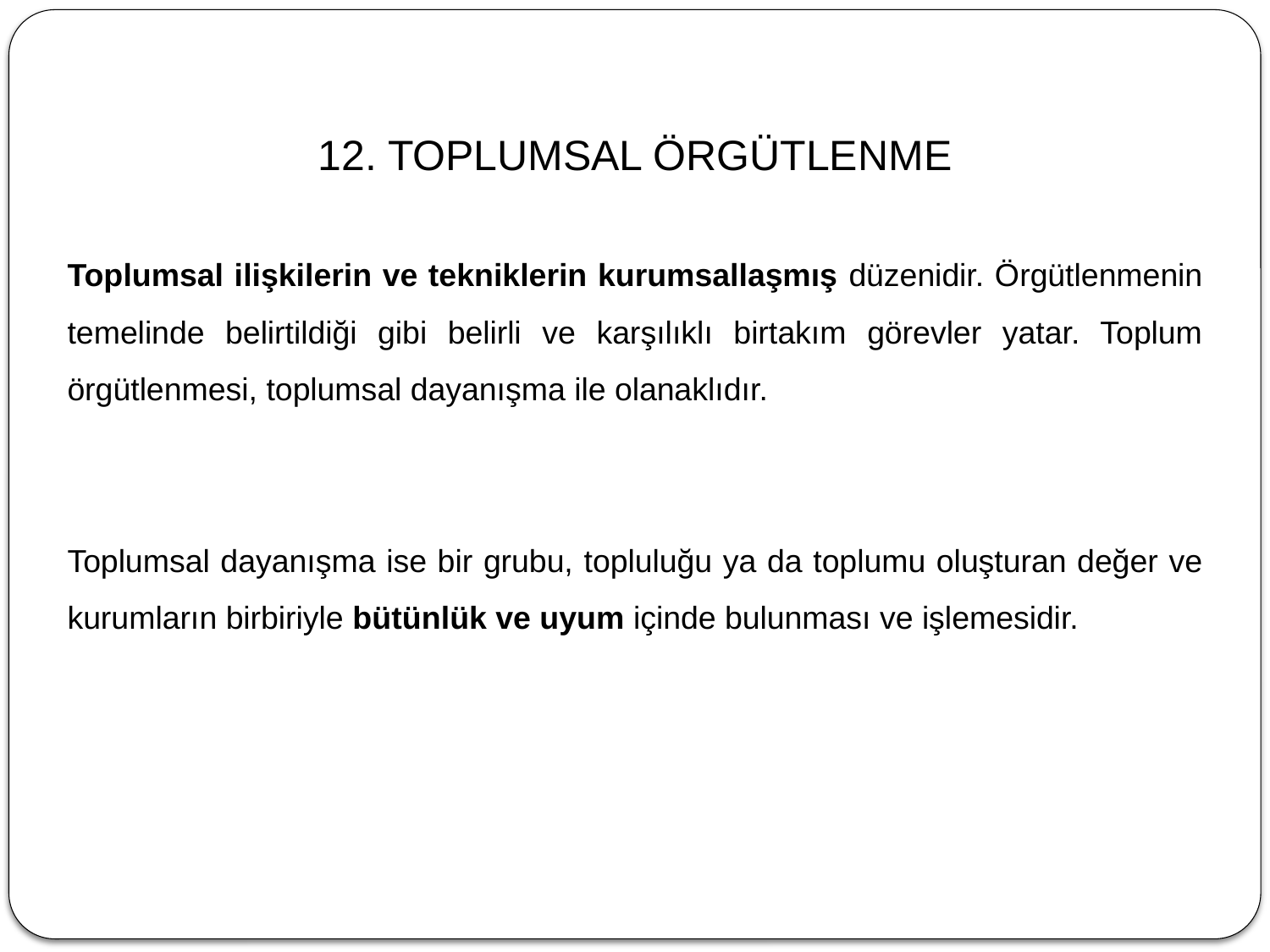

12. TOPLUMSAL ÖRGÜTLENME

Toplumsal ilişkilerin ve tekniklerin kurumsallaşmış düzenidir. Örgütlenmenin temelinde belirtildiği gibi belirli ve karşılıklı birtakım görevler yatar. Toplum örgütlenmesi, toplumsal dayanışma ile olanaklıdır.

Toplumsal dayanışma ise bir grubu, topluluğu ya da toplumu oluşturan değer ve kurumların birbiriyle bütünlük ve uyum içinde bulunması ve işlemesidir.